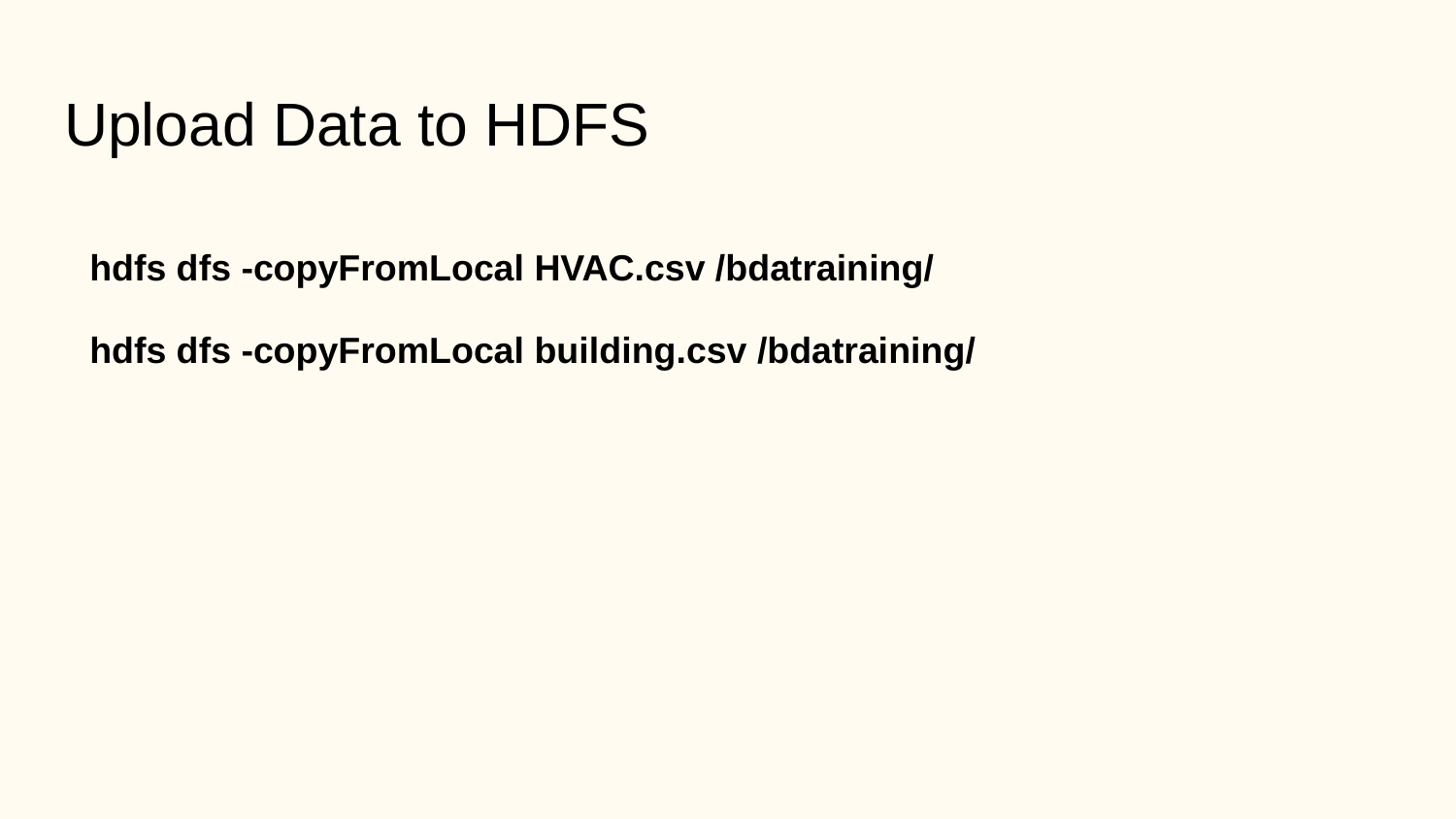

# Upload Data to HDFS
hdfs dfs -copyFromLocal HVAC.csv /bdatraining/
hdfs dfs -copyFromLocal building.csv /bdatraining/